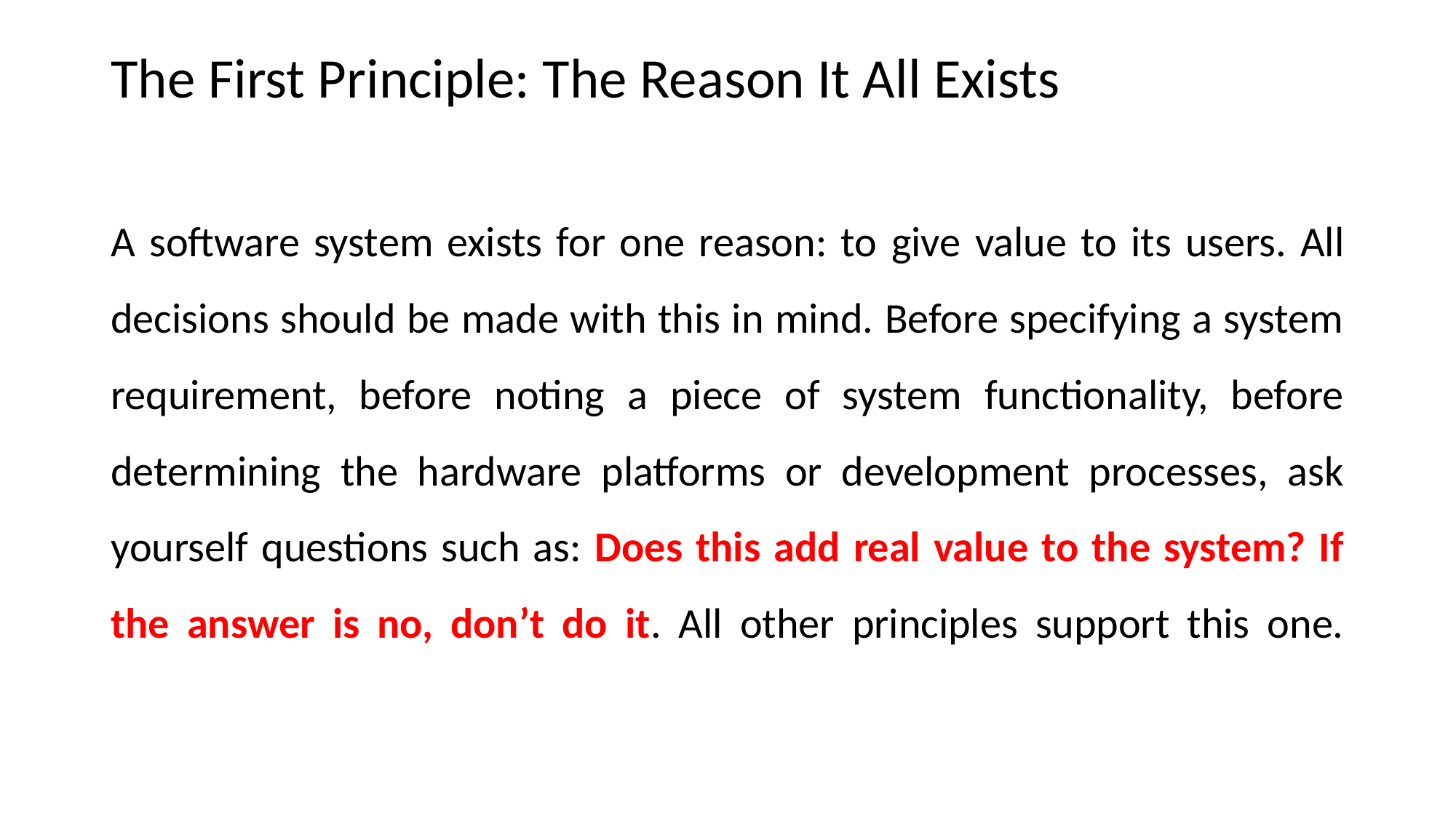

# The First Principle: The Reason It All Exists
A software system exists for one reason: to give value to its users. All decisions should be made with this in mind. Before specifying a system requirement, before noting a piece of system functionality, before determining the hardware platforms or development processes, ask yourself questions such as: Does this add real value to the system? If the answer is no, don’t do it. All other principles support this one.